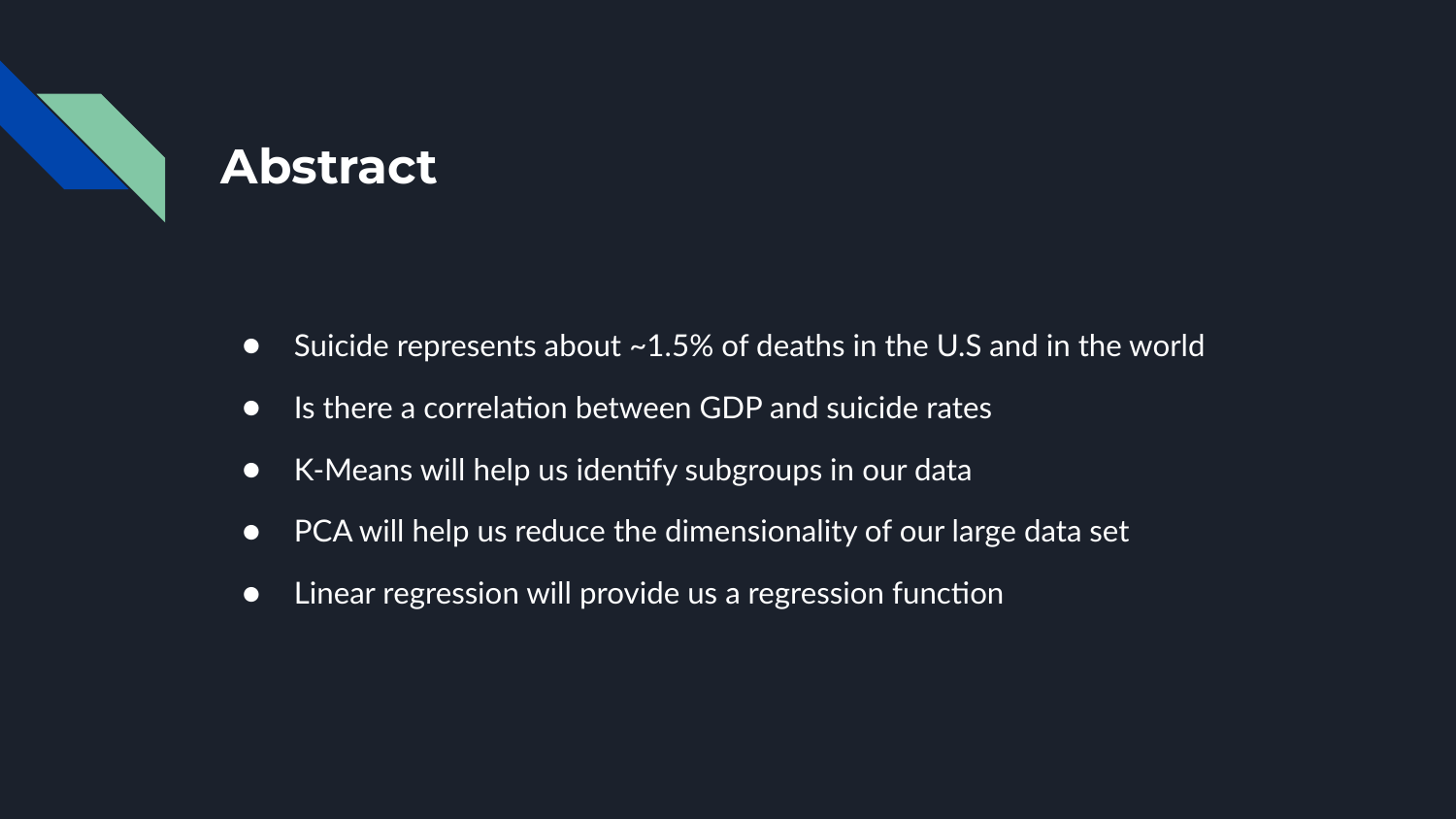

# Abstract

Suicide represents about ~1.5% of deaths in the U.S and in the world
Is there a correlation between GDP and suicide rates
K-Means will help us identify subgroups in our data
PCA will help us reduce the dimensionality of our large data set
Linear regression will provide us a regression function